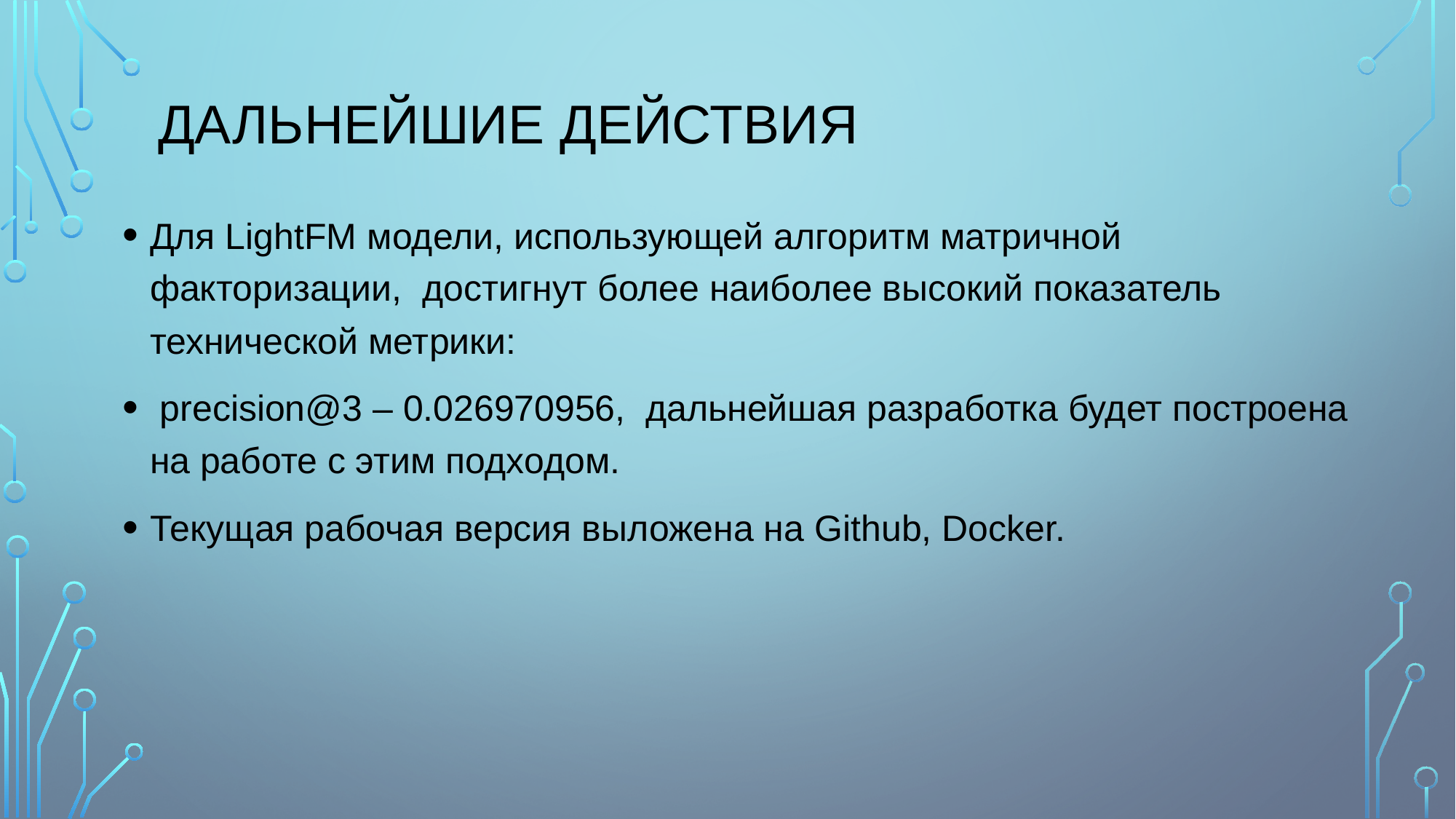

# Дальнейшие действия
Для LightFM модели, использующей алгоритм матричной факторизации,  достигнут более наиболее высокий показатель технической метрики:
 precision@3 – 0.026970956,  дальнейшая разработка будет построена на работе с этим подходом.
Текущая рабочая версия выложена на Github, Docker.